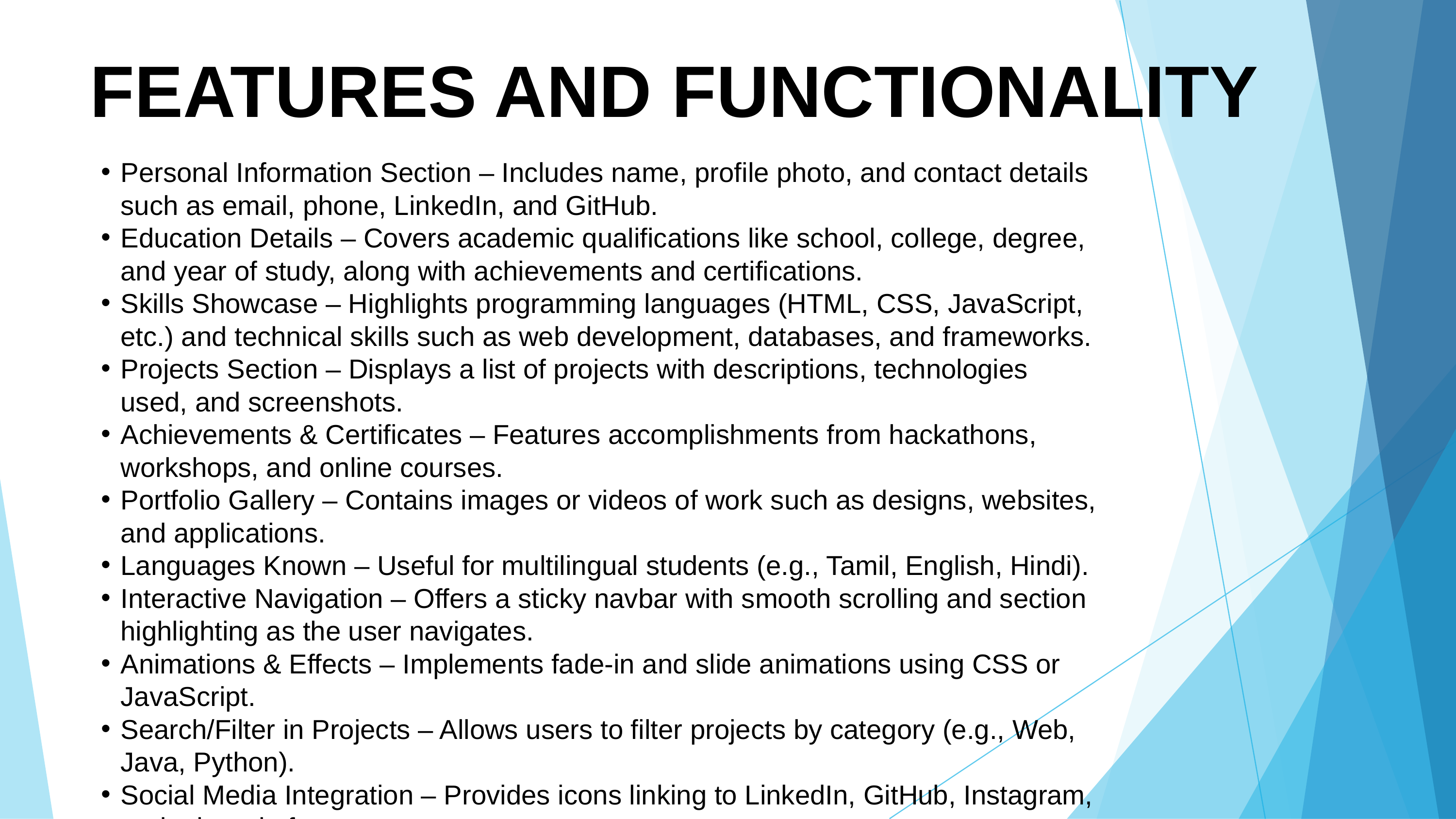

FEATURES AND FUNCTIONALITY
Personal Information Section – Includes name, profile photo, and contact details such as email, phone, LinkedIn, and GitHub.
Education Details – Covers academic qualifications like school, college, degree, and year of study, along with achievements and certifications.
Skills Showcase – Highlights programming languages (HTML, CSS, JavaScript, etc.) and technical skills such as web development, databases, and frameworks.
Projects Section – Displays a list of projects with descriptions, technologies used, and screenshots.
Achievements & Certificates – Features accomplishments from hackathons, workshops, and online courses.
Portfolio Gallery – Contains images or videos of work such as designs, websites, and applications.
Languages Known – Useful for multilingual students (e.g., Tamil, English, Hindi).
Interactive Navigation – Offers a sticky navbar with smooth scrolling and section highlighting as the user navigates.
Animations & Effects – Implements fade-in and slide animations using CSS or JavaScript.
Search/Filter in Projects – Allows users to filter projects by category (e.g., Web, Java, Python).
Social Media Integration – Provides icons linking to LinkedIn, GitHub, Instagram, and other platforms.